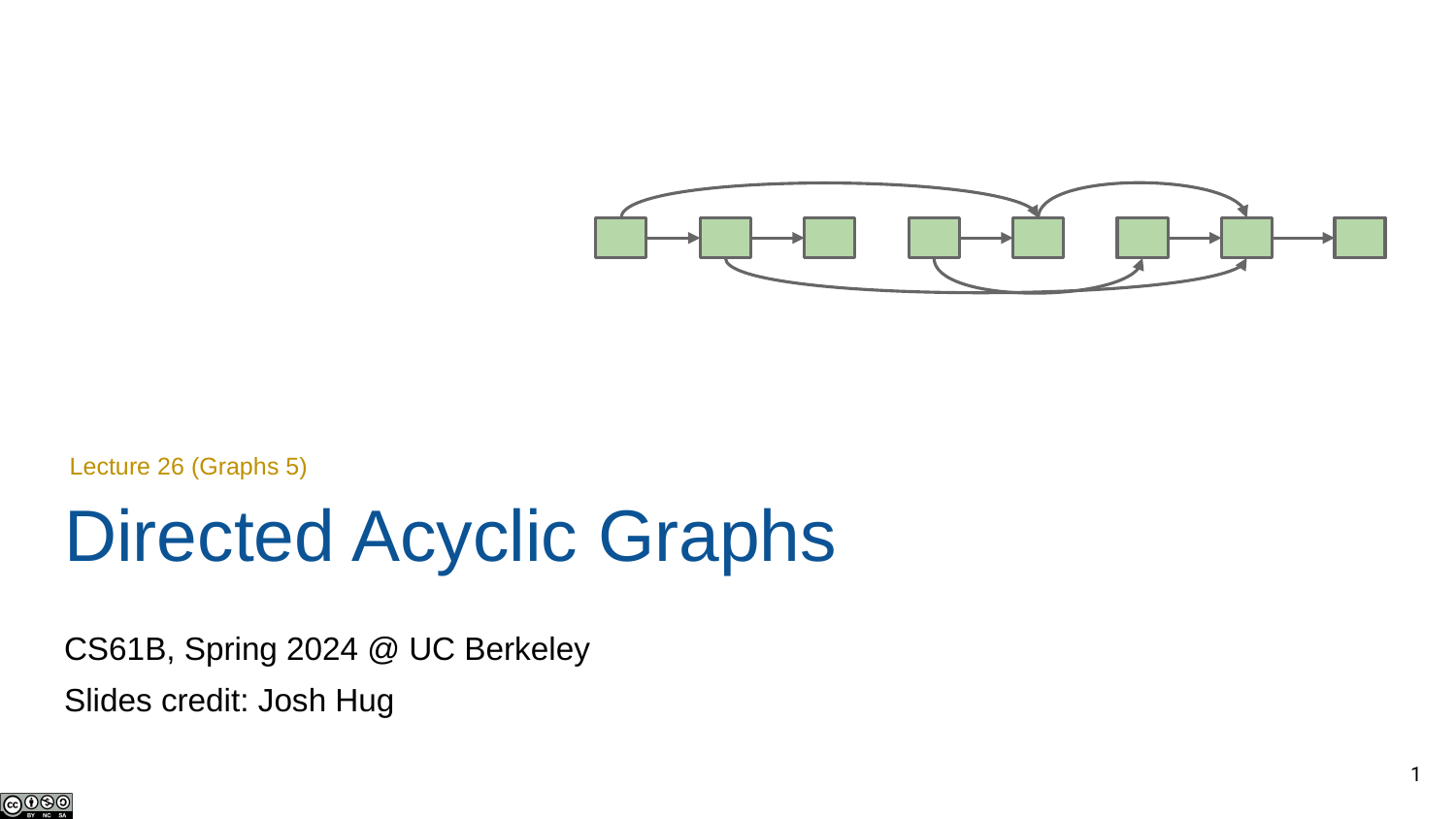

Directed Acyclic Graphs
Lecture 26 (Graphs 5)
CS61B, Spring 2024 @ UC Berkeley
Slides credit: Josh Hug
1